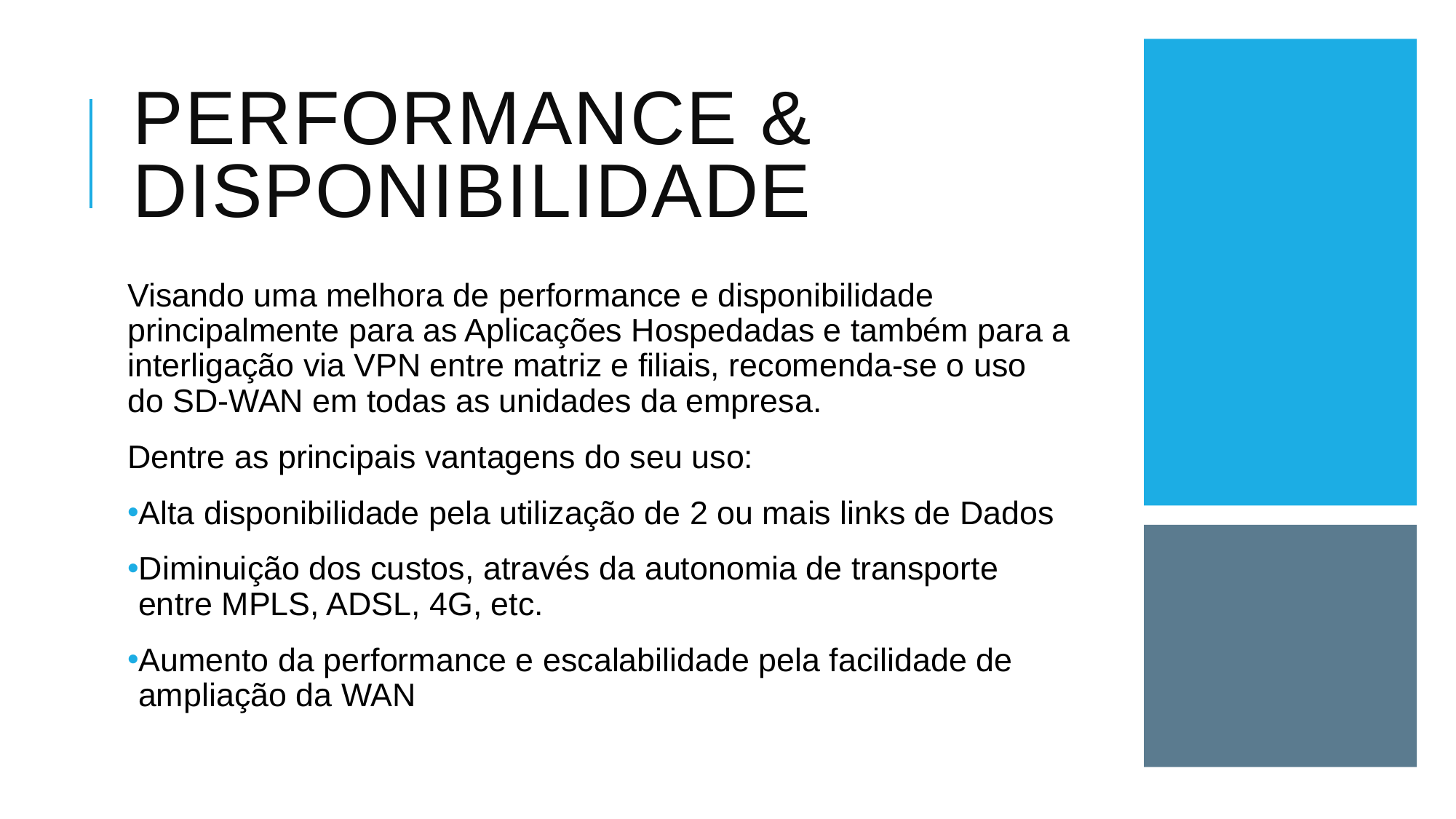

# Performance & Disponibilidade
Visando uma melhora de performance e disponibilidade principalmente para as Aplicações Hospedadas e também para a interligação via VPN entre matriz e filiais, recomenda-se o uso do SD-WAN em todas as unidades da empresa.
Dentre as principais vantagens do seu uso:
Alta disponibilidade pela utilização de 2 ou mais links de Dados
Diminuição dos custos, através da autonomia de transporte entre MPLS, ADSL, 4G, etc.
Aumento da performance e escalabilidade pela facilidade de ampliação da WAN